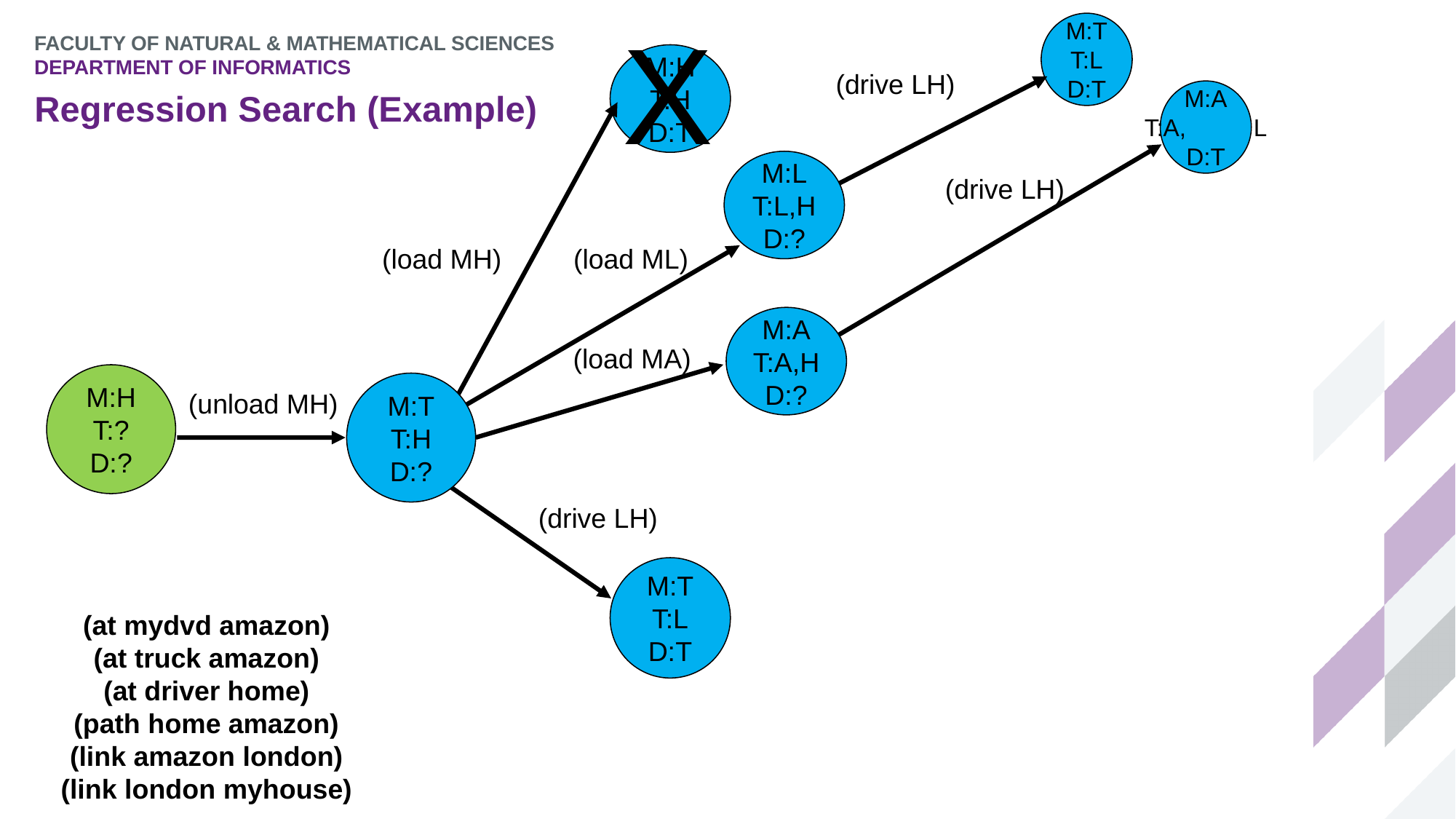

X
M:T
T:L
D:T
M:H
T:H
D:T
(drive LH)

M:A
T:A,	L
D:T
# Regression Search (Example)

M:L
T:L,H
D:?
(drive LH)
(load ML)
(load MH)

M:A
T:A,H
D:?
(load MA)

M:H
T:?
D:?
M:T
T:H
D:?
(unload MH)

(drive LH)
M:T
T:L
D:T
(at mydvd amazon)
(at truck amazon)
(at driver home)
(path home amazon)
(link amazon london)
(link london myhouse)